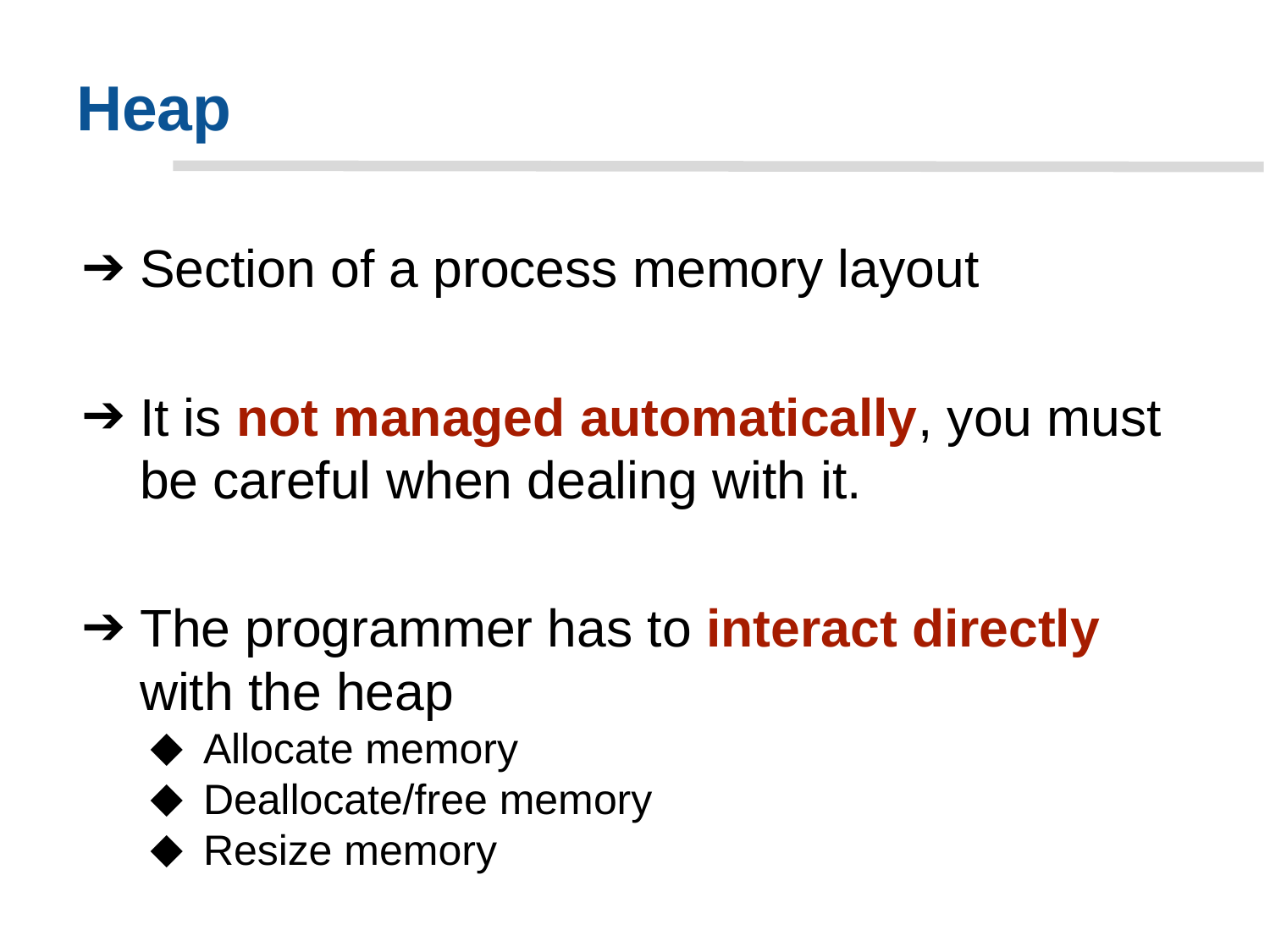

# Heap
Section of a process memory layout

It is not managed automatically, you must be careful when dealing with it.

The programmer has to interact directly with the heap
Allocate memory
Deallocate/free memory
Resize memory